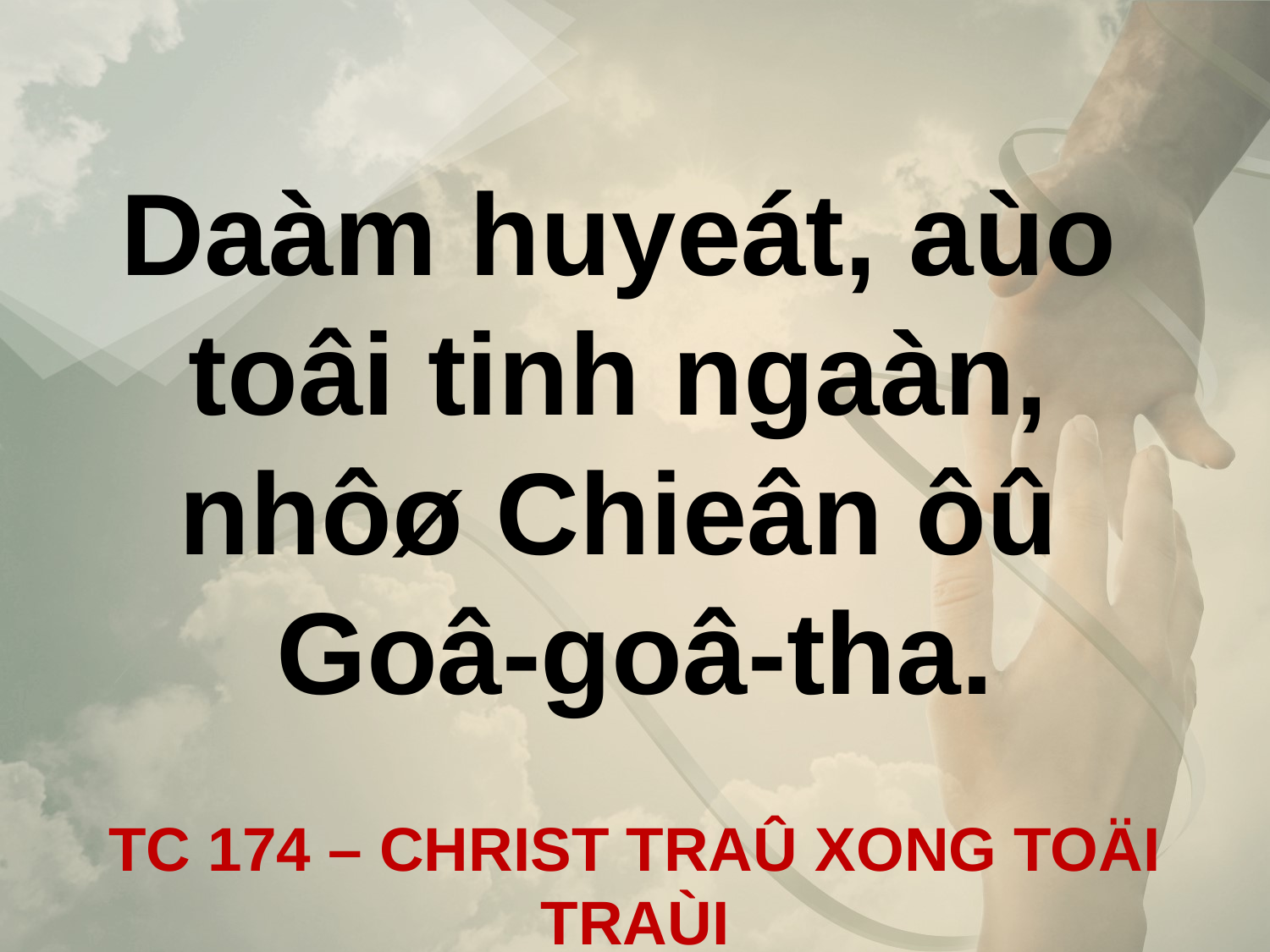

Daàm huyeát, aùo
toâi tinh ngaàn,
nhôø Chieân ôû
Goâ-goâ-tha.
TC 174 – CHRIST TRAÛ XONG TOÄI TRAÙI